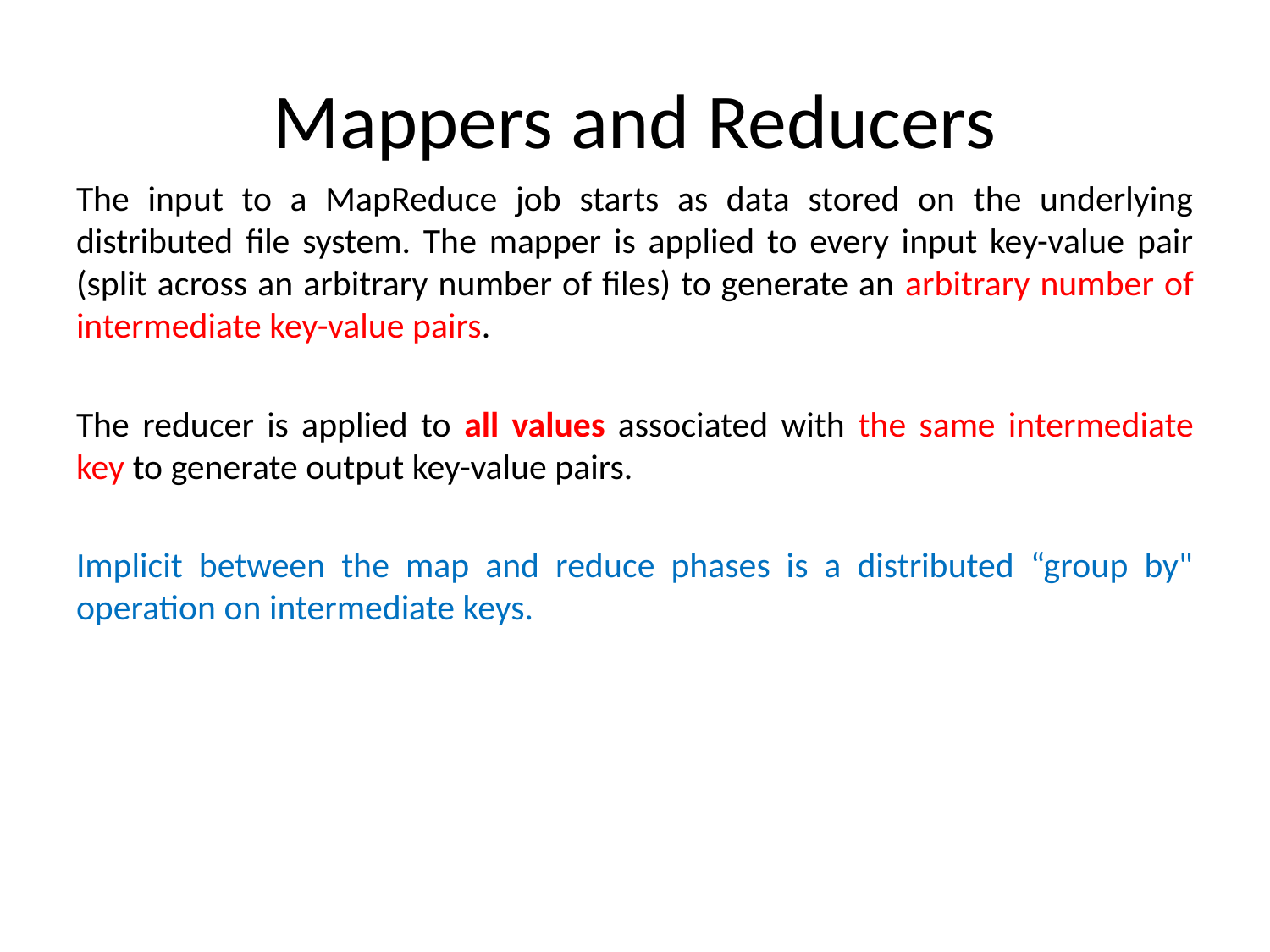

# Mappers and Reducers
The input to a MapReduce job starts as data stored on the underlying distributed file system. The mapper is applied to every input key-value pair (split across an arbitrary number of files) to generate an arbitrary number of intermediate key-value pairs.

The reducer is applied to all values associated with the same intermediate key to generate output key-value pairs.

Implicit between the map and reduce phases is a distributed “group by" operation on intermediate keys.